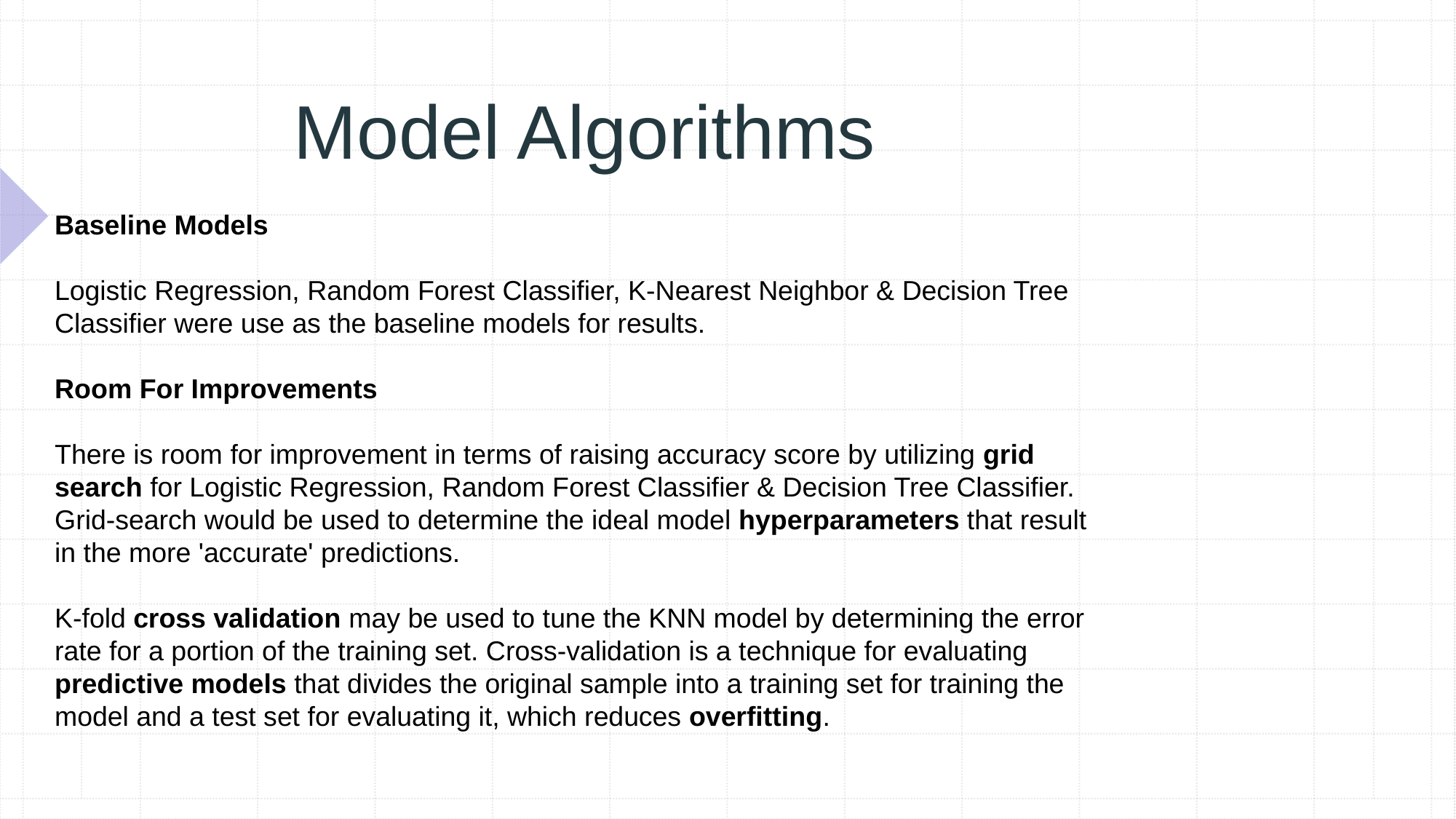

# Model Algorithms

Baseline Models

Logistic Regression, Random Forest Classifier, K-Nearest Neighbor & Decision Tree Classifier were use as the baseline models for results.

Room For Improvements

There is room for improvement in terms of raising accuracy score by utilizing grid search for Logistic Regression, Random Forest Classifier & Decision Tree Classifier. Grid-search would be used to determine the ideal model hyperparameters that result in the more 'accurate' predictions.

K-fold cross validation may be used to tune the KNN model by determining the error rate for a portion of the training set. Cross-validation is a technique for evaluating predictive models that divides the original sample into a training set for training the model and a test set for evaluating it, which reduces overfitting.